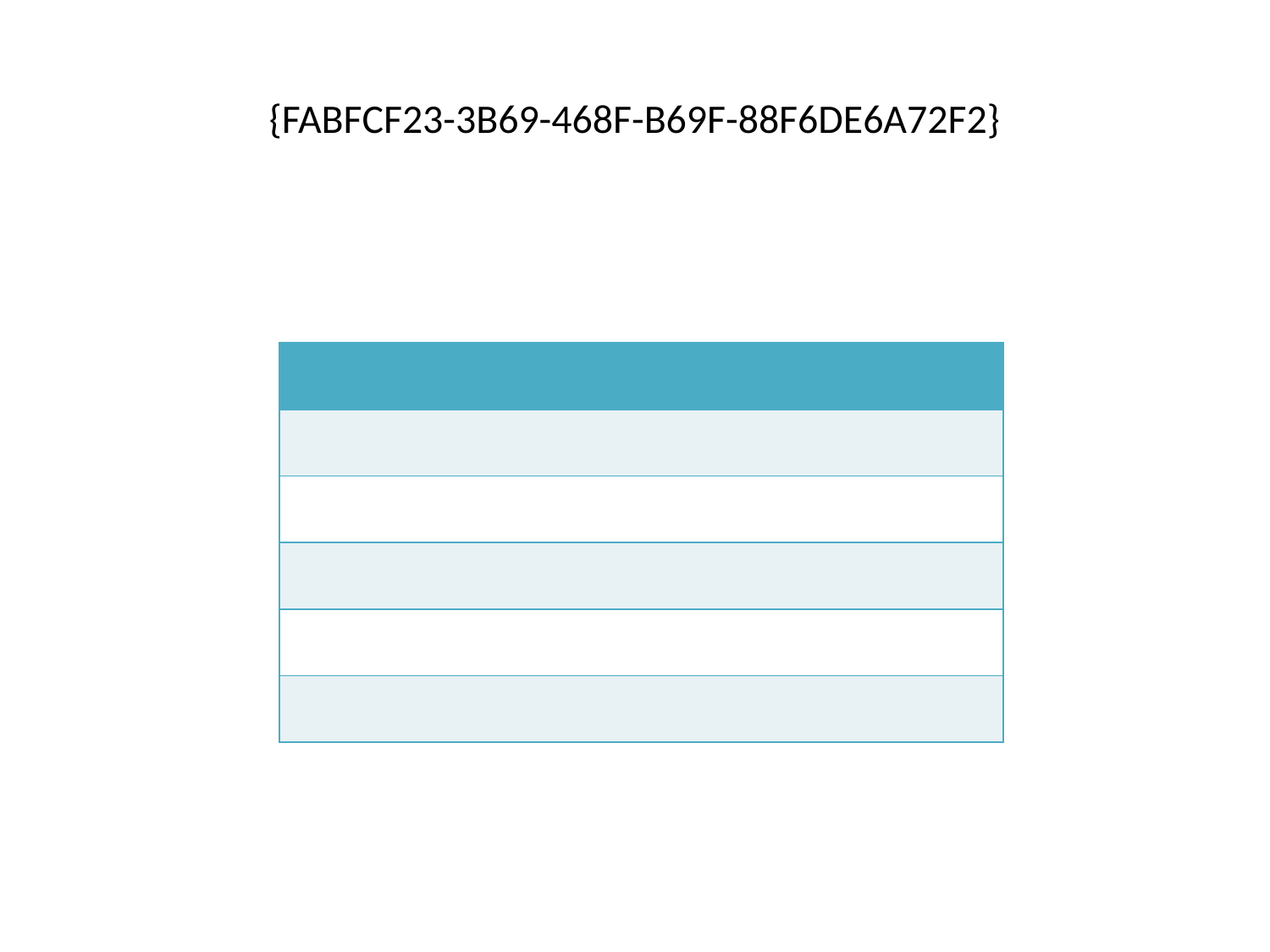

# {FABFCF23-3B69-468F-B69F-88F6DE6A72F2}
|  |  |  |  |  |  |  |  |  |
| --- | --- | --- | --- | --- | --- | --- | --- | --- |
|  |  |  |  |  |  |  |  |  |
|  |  |  |  |  |  |  |  |  |
|  |  |  |  |  |  |  |  |  |
|  |  |  |  |  |  |  |  |  |
|  |  |  |  |  |  |  |  |  |